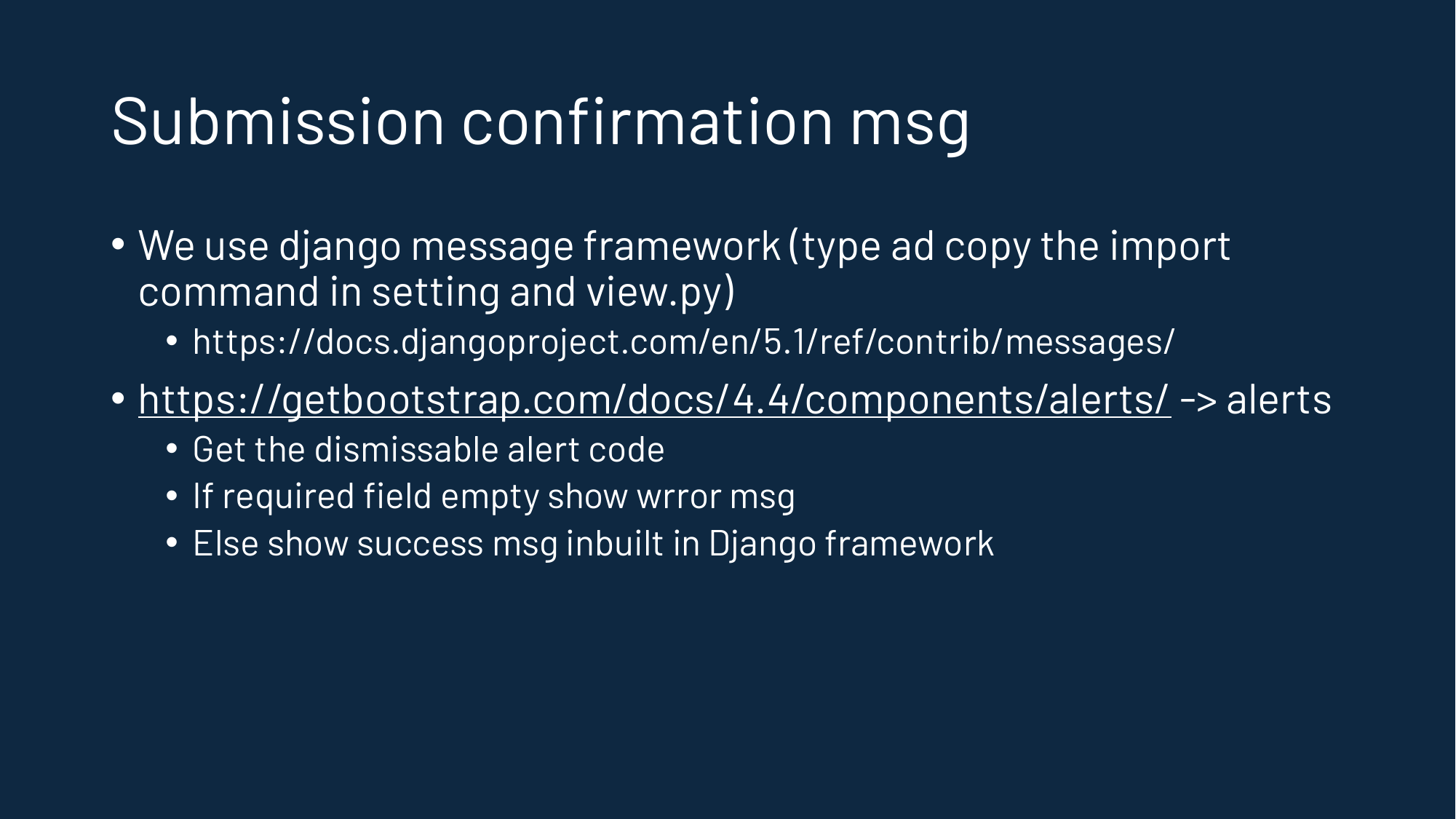

# Submission confirmation msg
We use django message framework (type ad copy the import command in setting and view.py)
https://docs.djangoproject.com/en/5.1/ref/contrib/messages/
https://getbootstrap.com/docs/4.4/components/alerts/ -> alerts
Get the dismissable alert code
If required field empty show wrror msg
Else show success msg inbuilt in Django framework